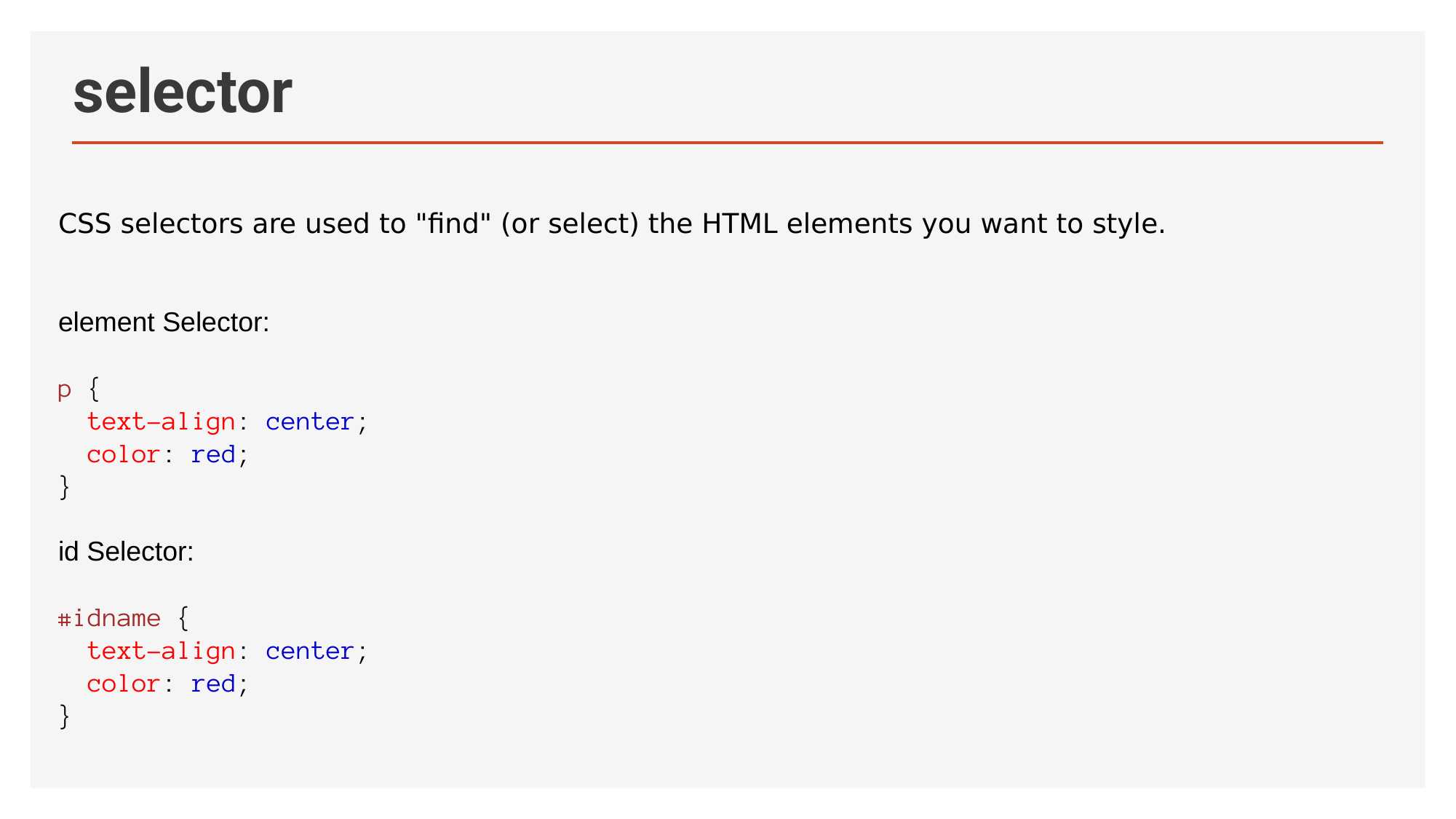

# selector
CSS selectors are used to "find" (or select) the HTML elements you want to style.

element Selector:

p {
  text-align: center;
  color: red;
}

id Selector:

#idname {
  text-align: center;
  color: red;
}